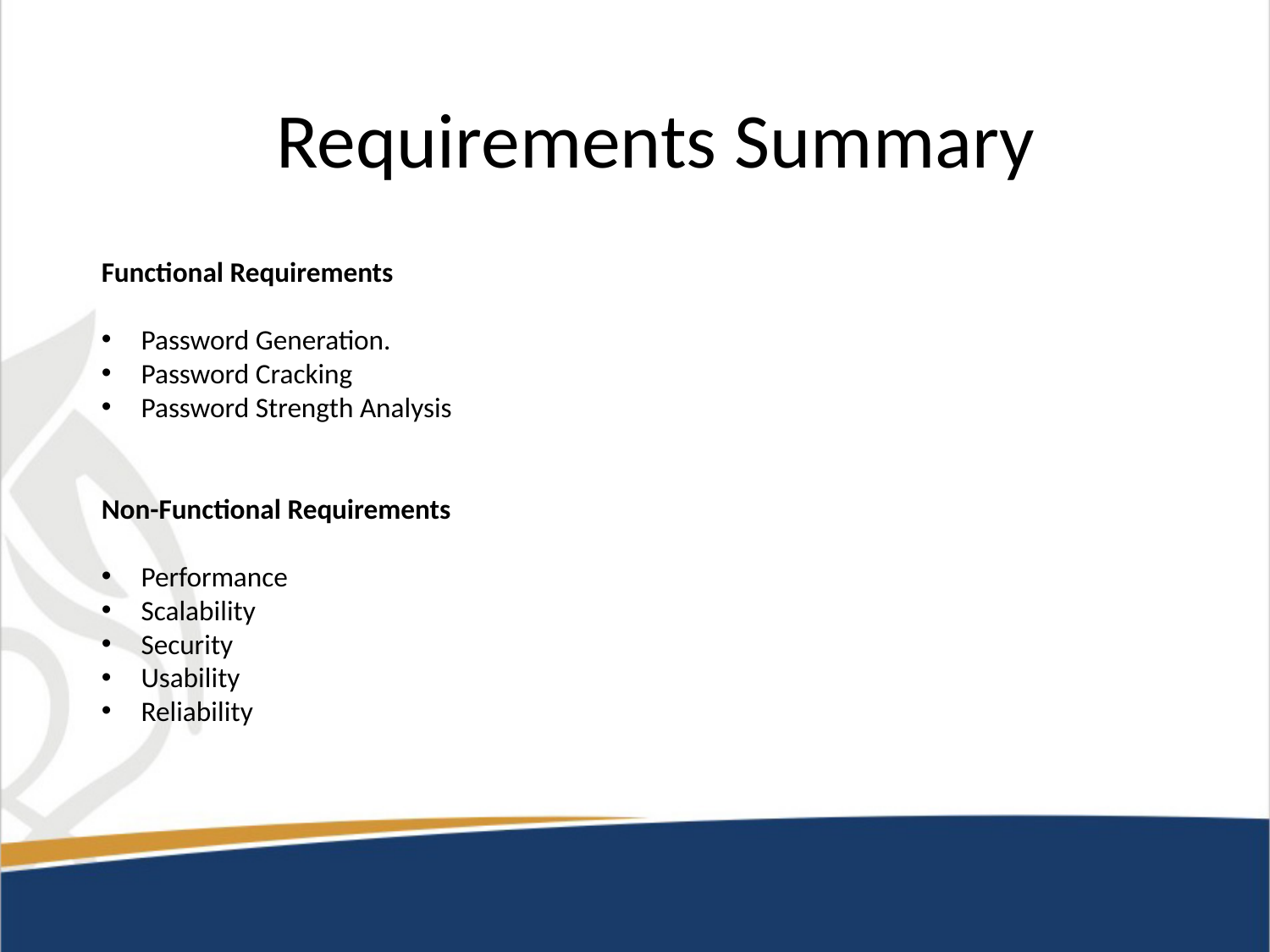

# Requirements Summary
Functional Requirements

Password Generation.
Password Cracking
Password Strength Analysis

Non-Functional Requirements

Performance
Scalability
Security
Usability
Reliability